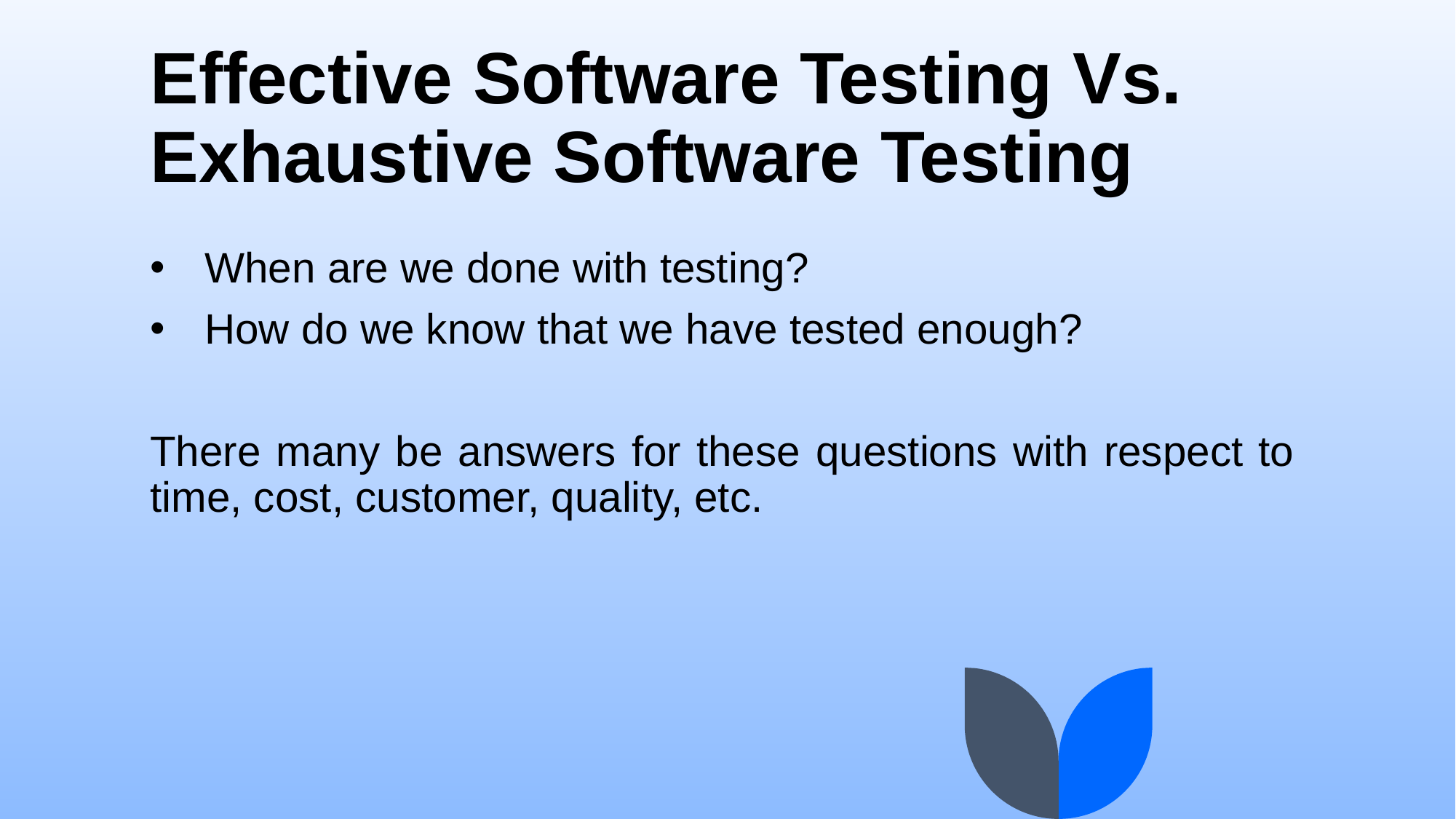

# Effective Software Testing Vs. Exhaustive Software Testing
When are we done with testing?
How do we know that we have tested enough?

There many be answers for these questions with respect to time, cost, customer, quality, etc.
15